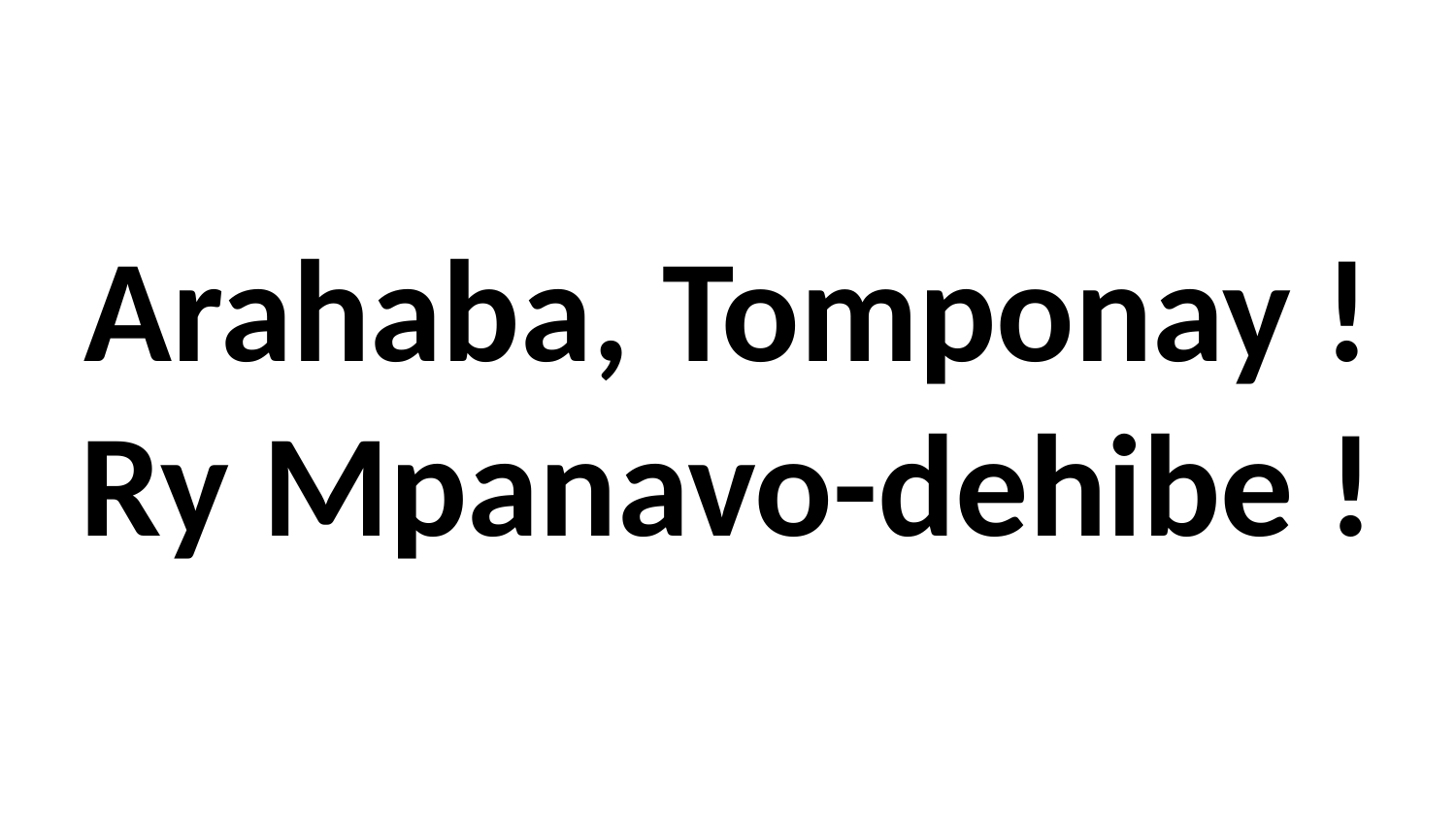

# Arahaba, Tomponay ! Ry Mpanavo-dehibe !